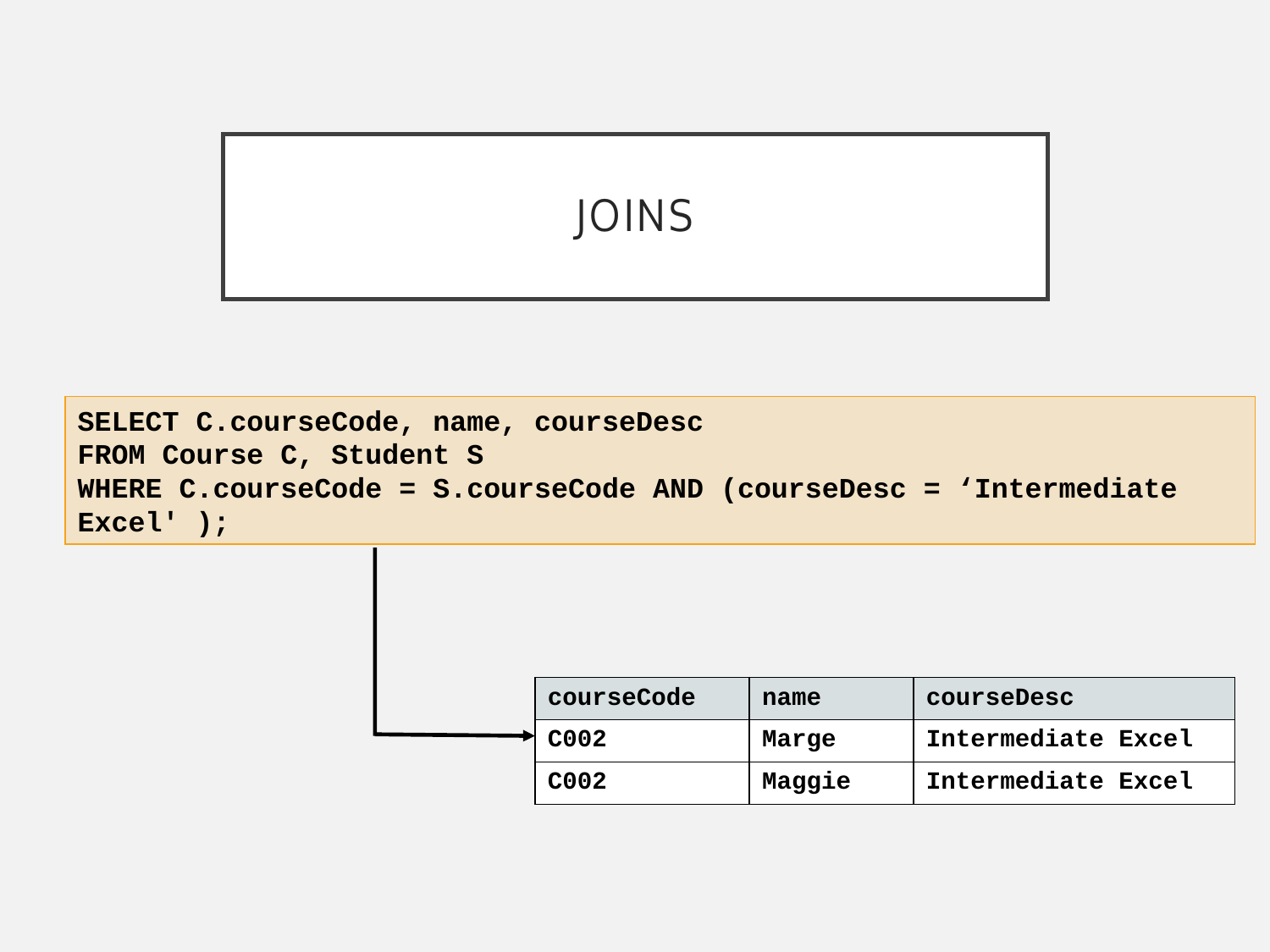

# Joins
SELECT C.courseCode, name, courseDesc
FROM Course C, Student S
WHERE C.courseCode = S.courseCode AND (courseDesc = ‘Intermediate Excel' );

| courseCode | name | courseDesc |
| --- | --- | --- |
| C002 | Marge | Intermediate Excel |
| C002 | Maggie | Intermediate Excel |